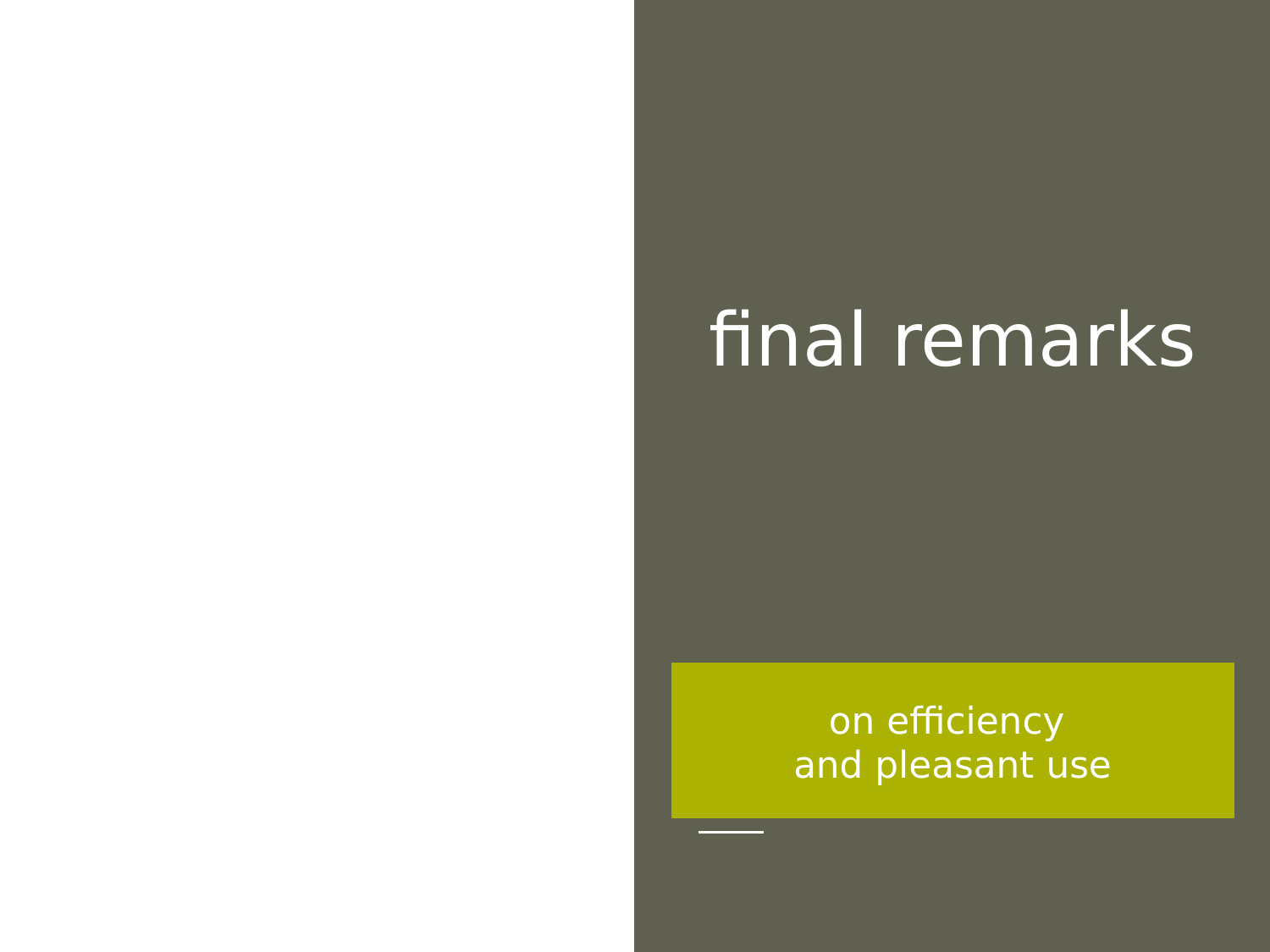

# final remarks

on efficiency
and pleasant use